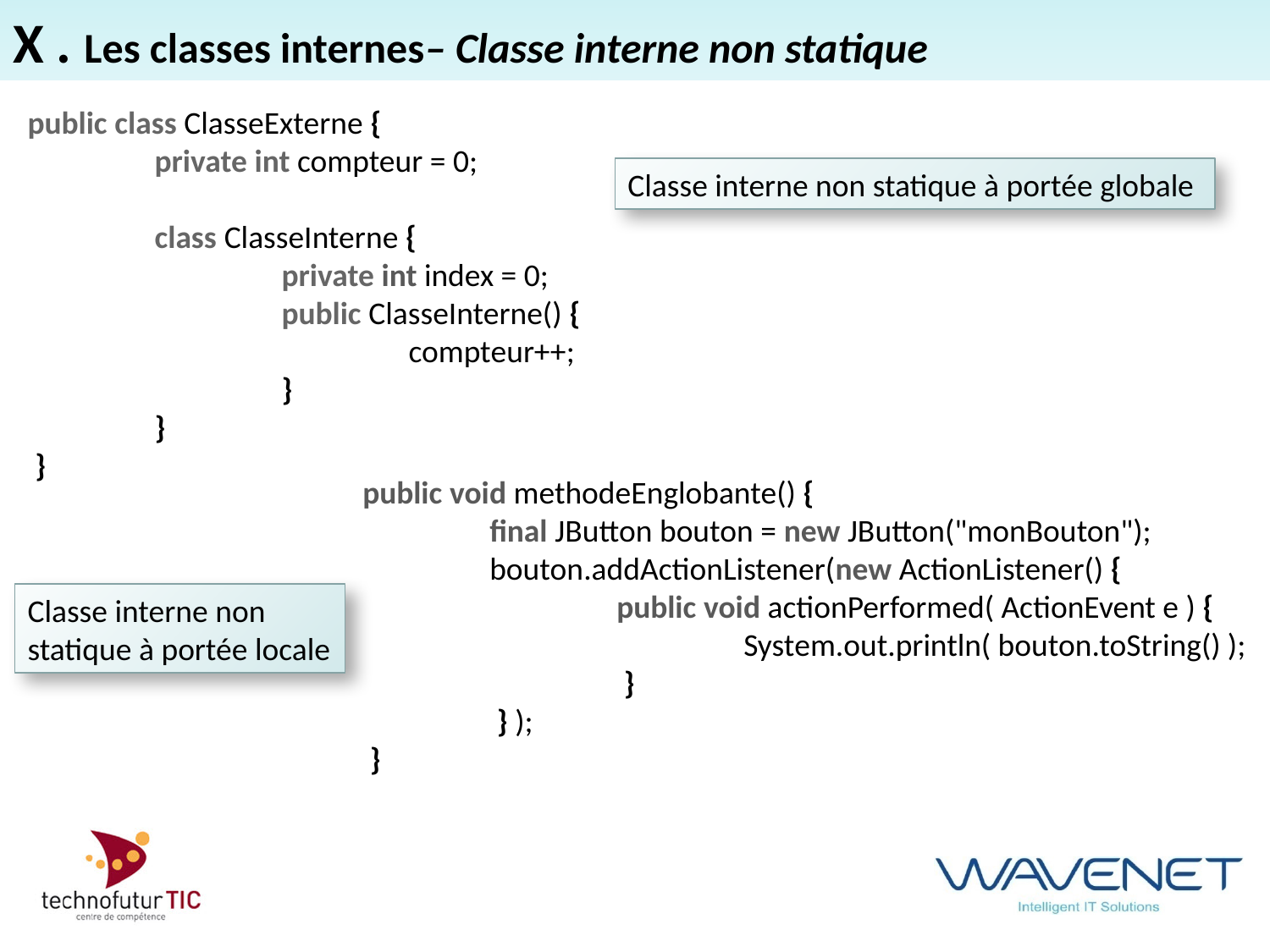

X . Les classes internes– Classe interne non statique
public class ClasseExterne {
	private int compteur = 0;

	class ClasseInterne {
		private int index = 0;
		public ClasseInterne() {
			compteur++;
		}
	}
 }
Classe interne non statique à portée globale
public void methodeEnglobante() {
	final JButton bouton = new JButton("monBouton"); 			bouton.addActionListener(new ActionListener() { 				public void actionPerformed( ActionEvent e ) {
			System.out.println( bouton.toString() );
		 }
	 } );
 }

Classe interne non statique à portée locale